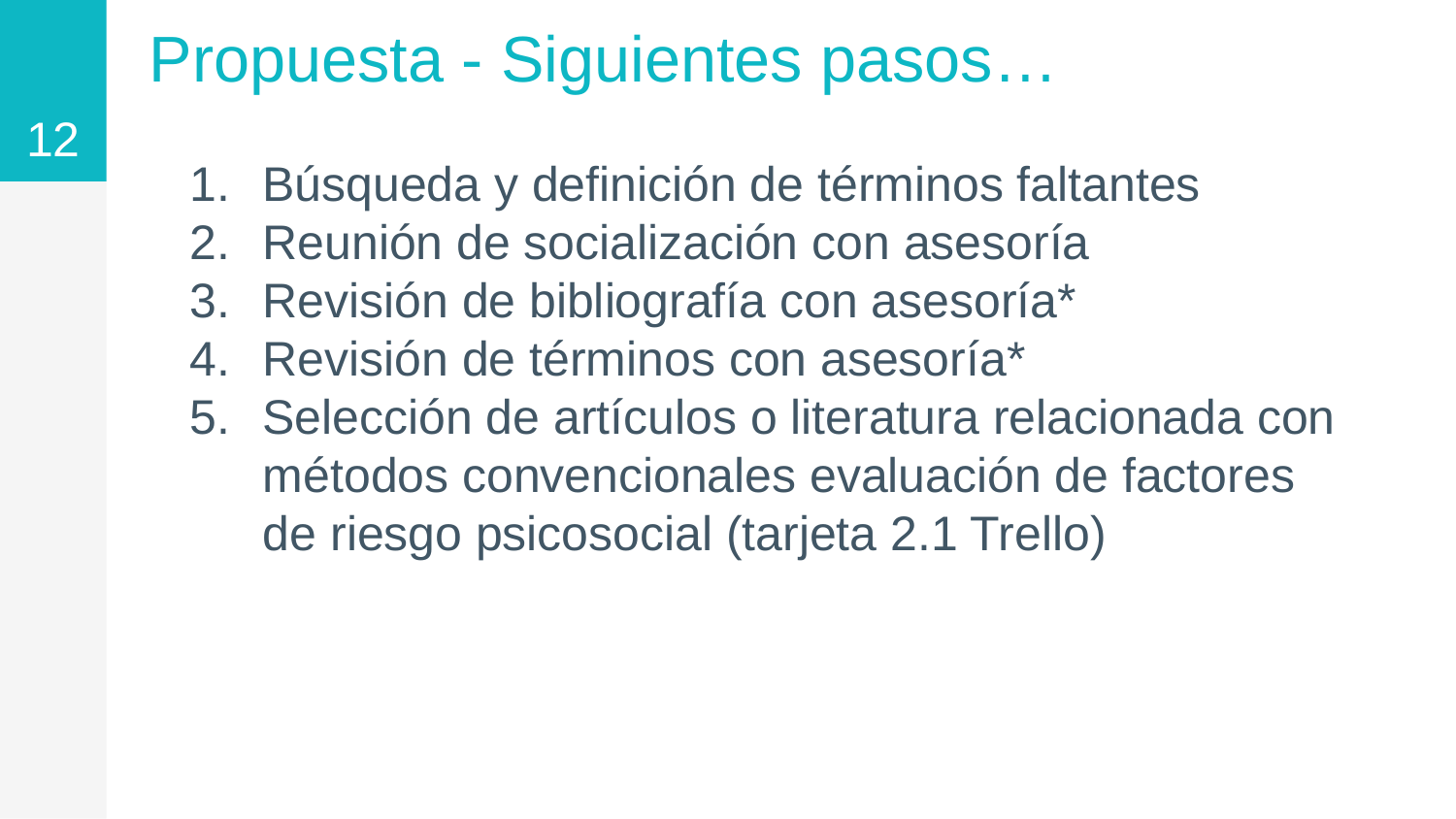

12
Propuesta - Siguientes pasos…
Búsqueda y definición de términos faltantes
Reunión de socialización con asesoría
Revisión de bibliografía con asesoría*
Revisión de términos con asesoría*
Selección de artículos o literatura relacionada con métodos convencionales evaluación de factores de riesgo psicosocial (tarjeta 2.1 Trello)